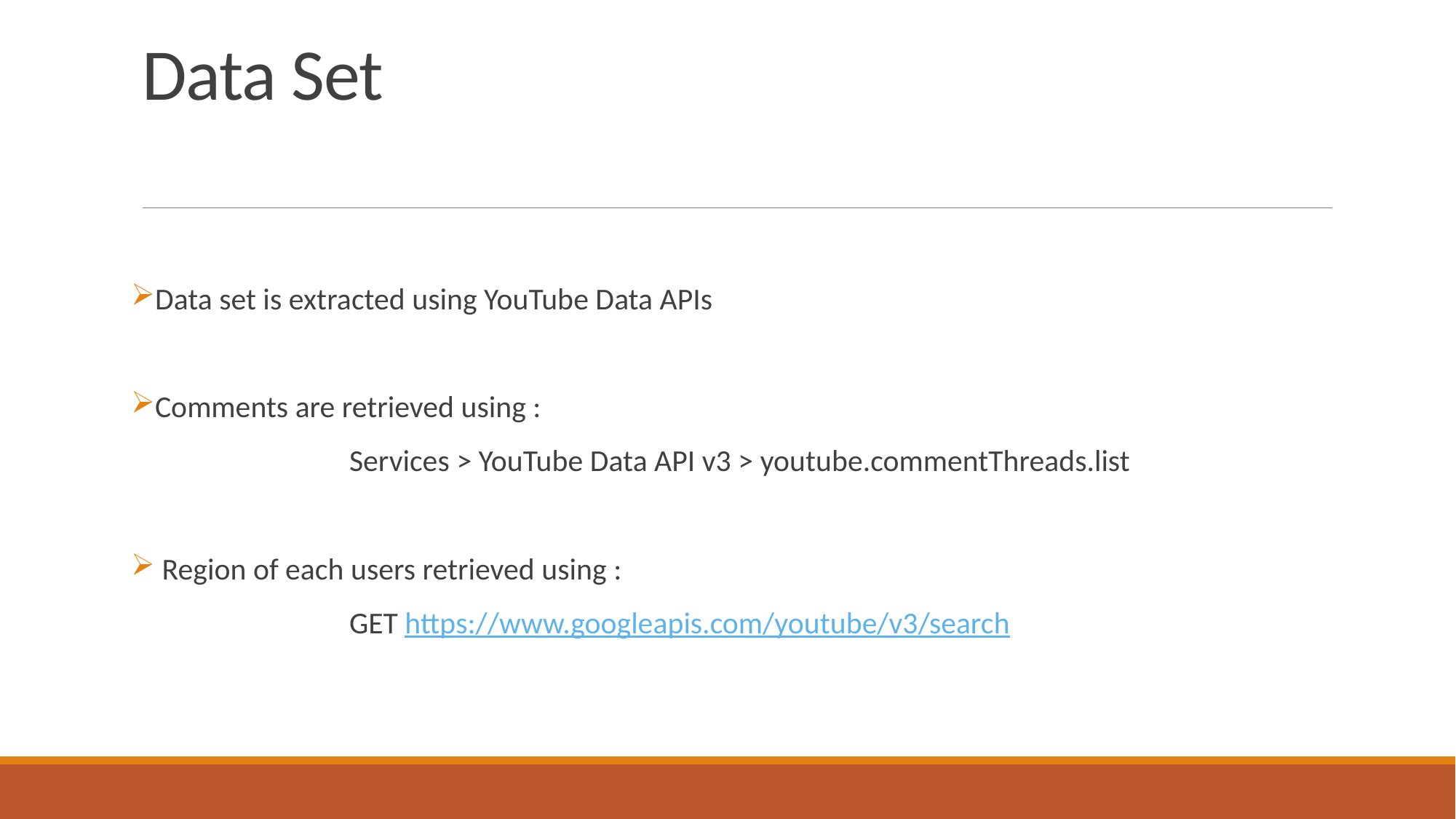

# Data Set

Data set is extracted using YouTube Data APIs

Comments are retrieved using :
		Services > YouTube Data API v3 > youtube.commentThreads.list

 Region of each users retrieved using :
		GET https://www.googleapis.com/youtube/v3/search